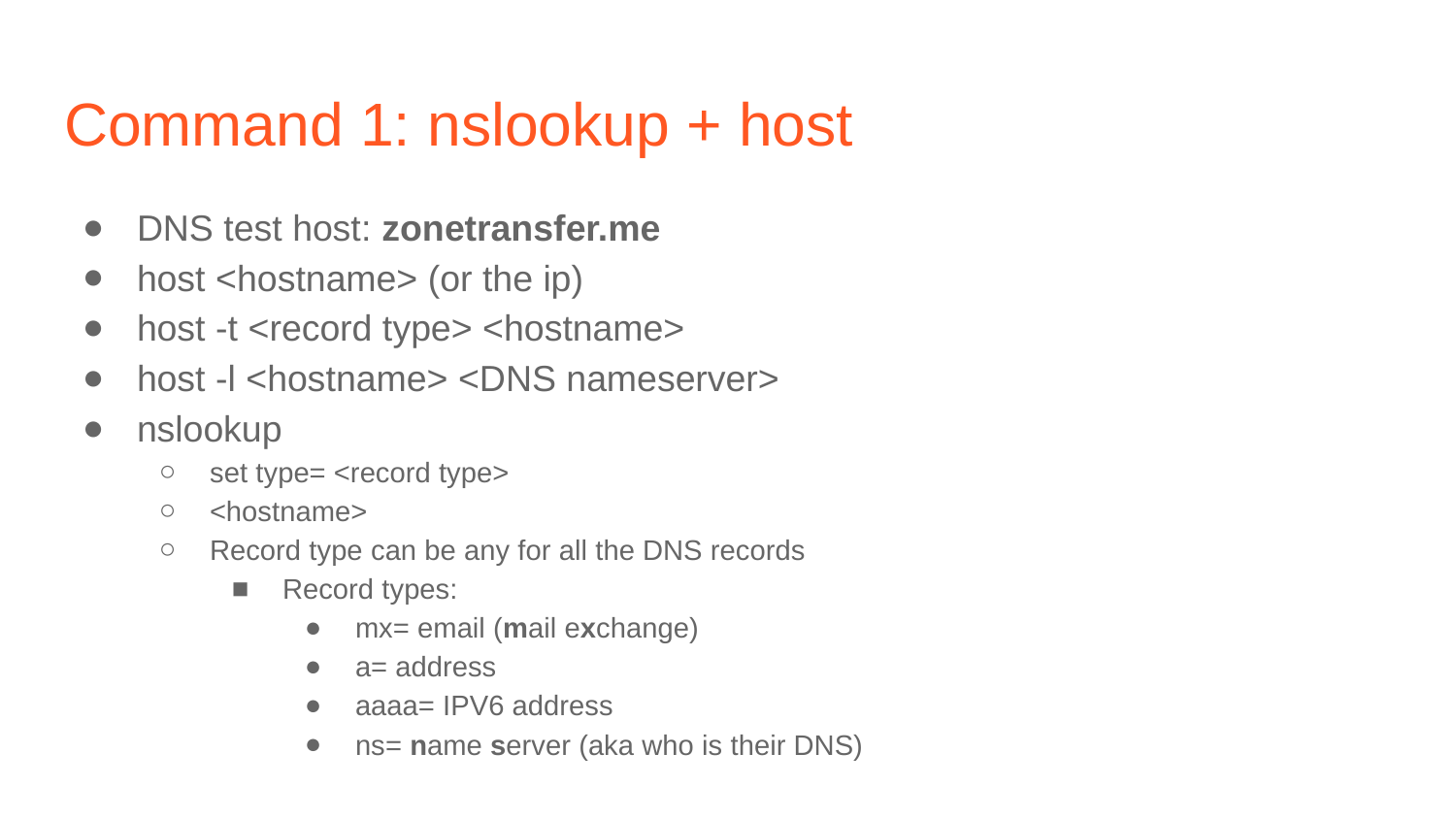

# Command 1: nslookup + host
DNS test host: zonetransfer.me
host <hostname> (or the ip)
host -t <record type> <hostname>
host -l <hostname> <DNS nameserver>
nslookup
set type= <record type>
<hostname>
Record type can be any for all the DNS records
Record types:
mx= email (mail exchange)
a= address
aaaa= IPV6 address
ns= name server (aka who is their DNS)